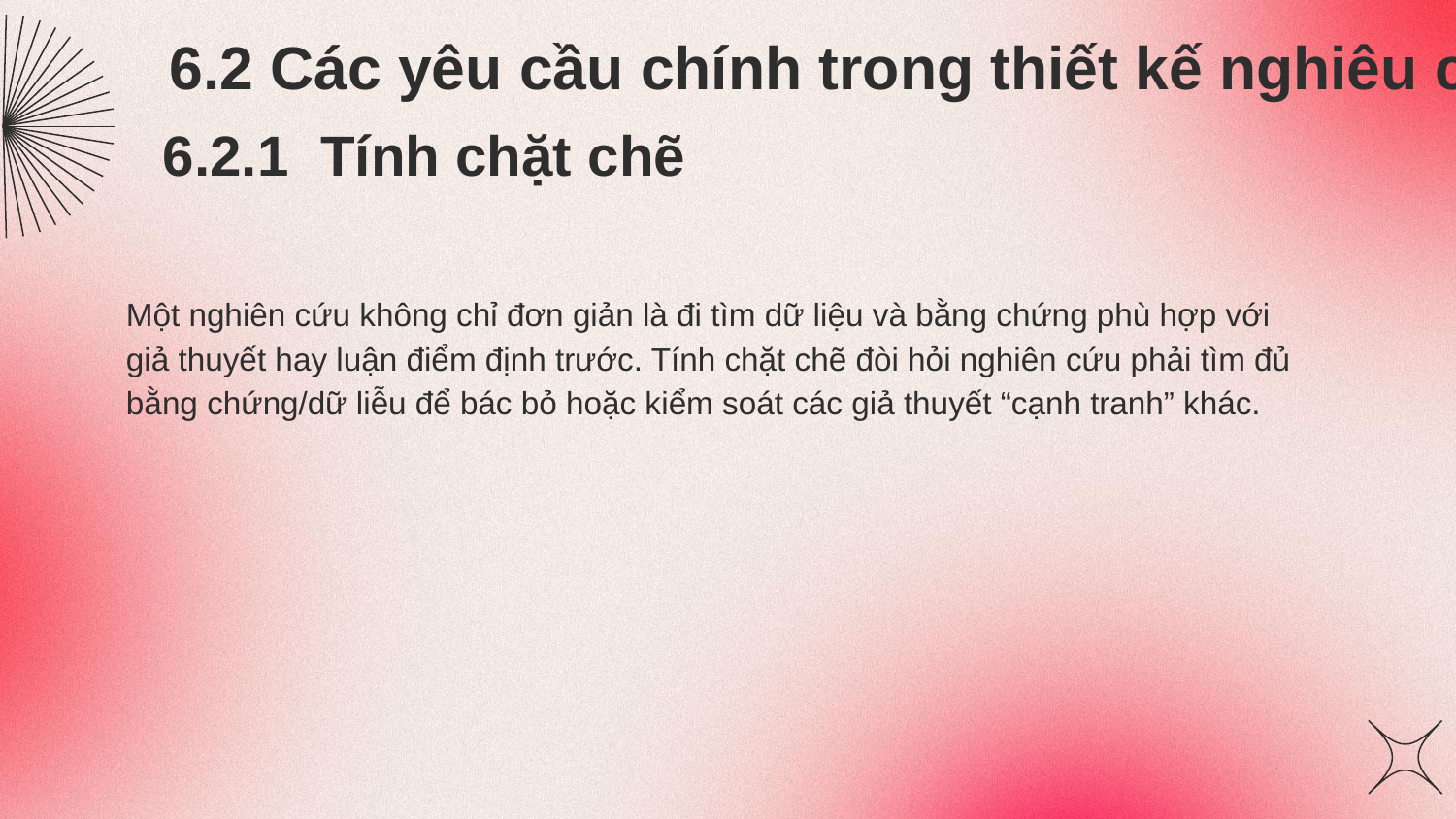

# 6.2 Các yêu cầu chính trong thiết kế nghiêu cứu
6.2.1  Tính chặt chẽ
Một nghiên cứu không chỉ đơn giản là đi tìm dữ liệu và bằng chứng phù hợp với
giả thuyết hay luận điểm định trước. Tính chặt chẽ đòi hỏi nghiên cứu phải tìm đủ bằng chứng/dữ liễu để bác bỏ hoặc kiểm soát các giả thuyết “cạnh tranh” khác.